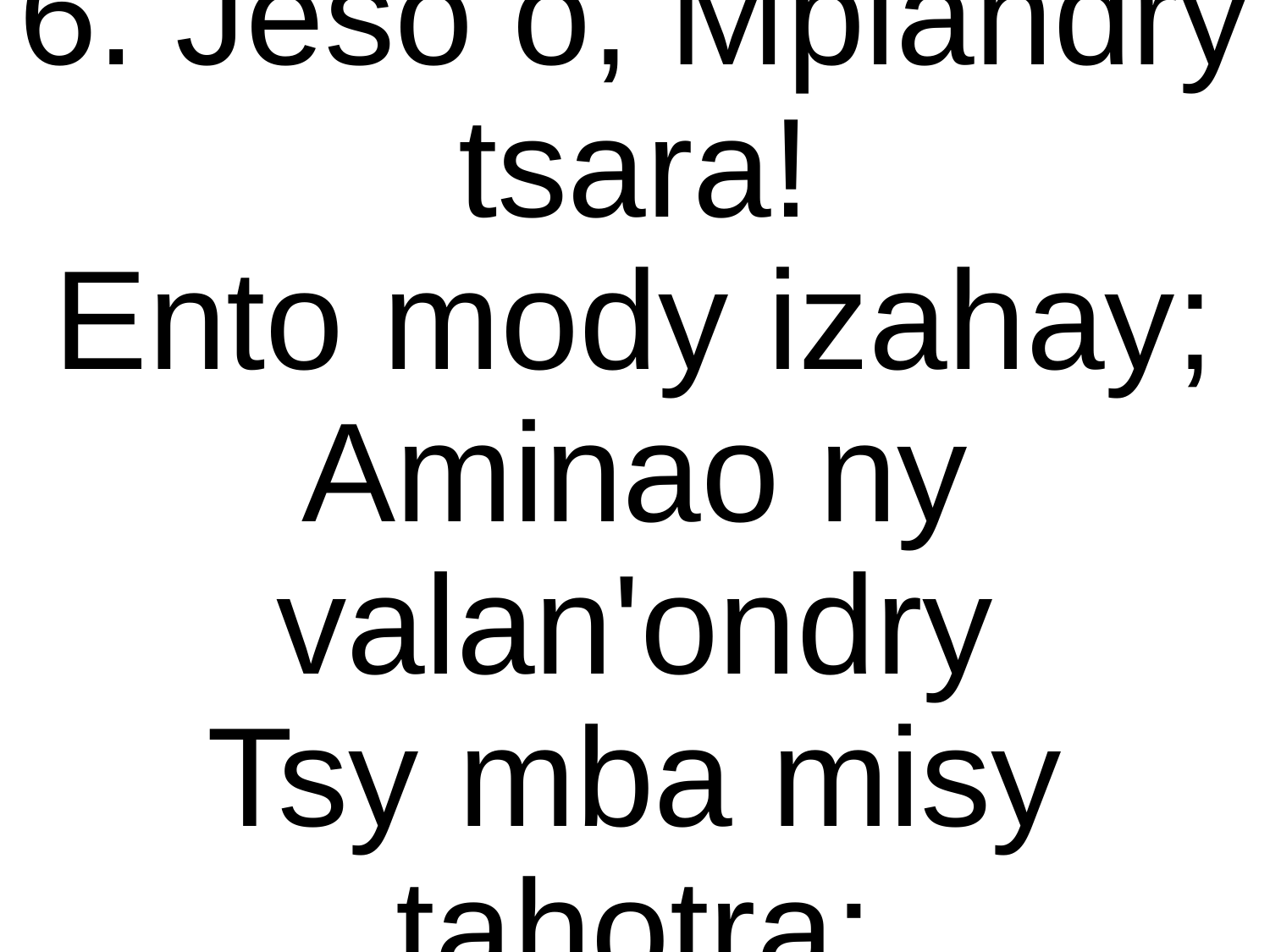

6. Jeso ô, Mpiandry tsara!
Ento mody izahay;
Aminao ny valan'ondry
Tsy mba misy tahotra;